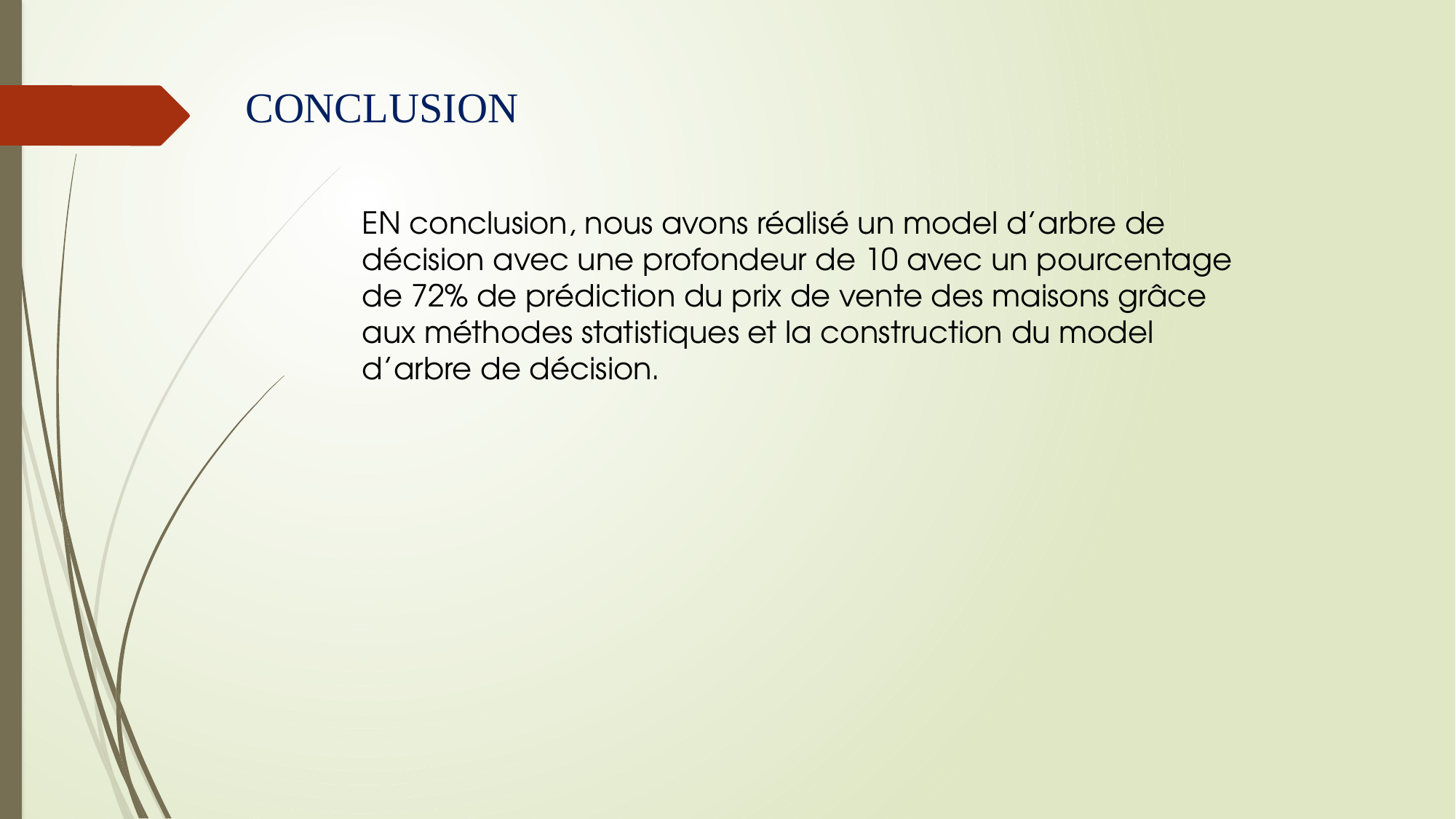

# CONCLUSION
EN conclusion, nous avons réalisé un model d’arbre de décision avec une profondeur de 10 avec un pourcentage de 72% de prédiction du prix de vente des maisons grâce aux méthodes statistiques et la construction du model d’arbre de décision.